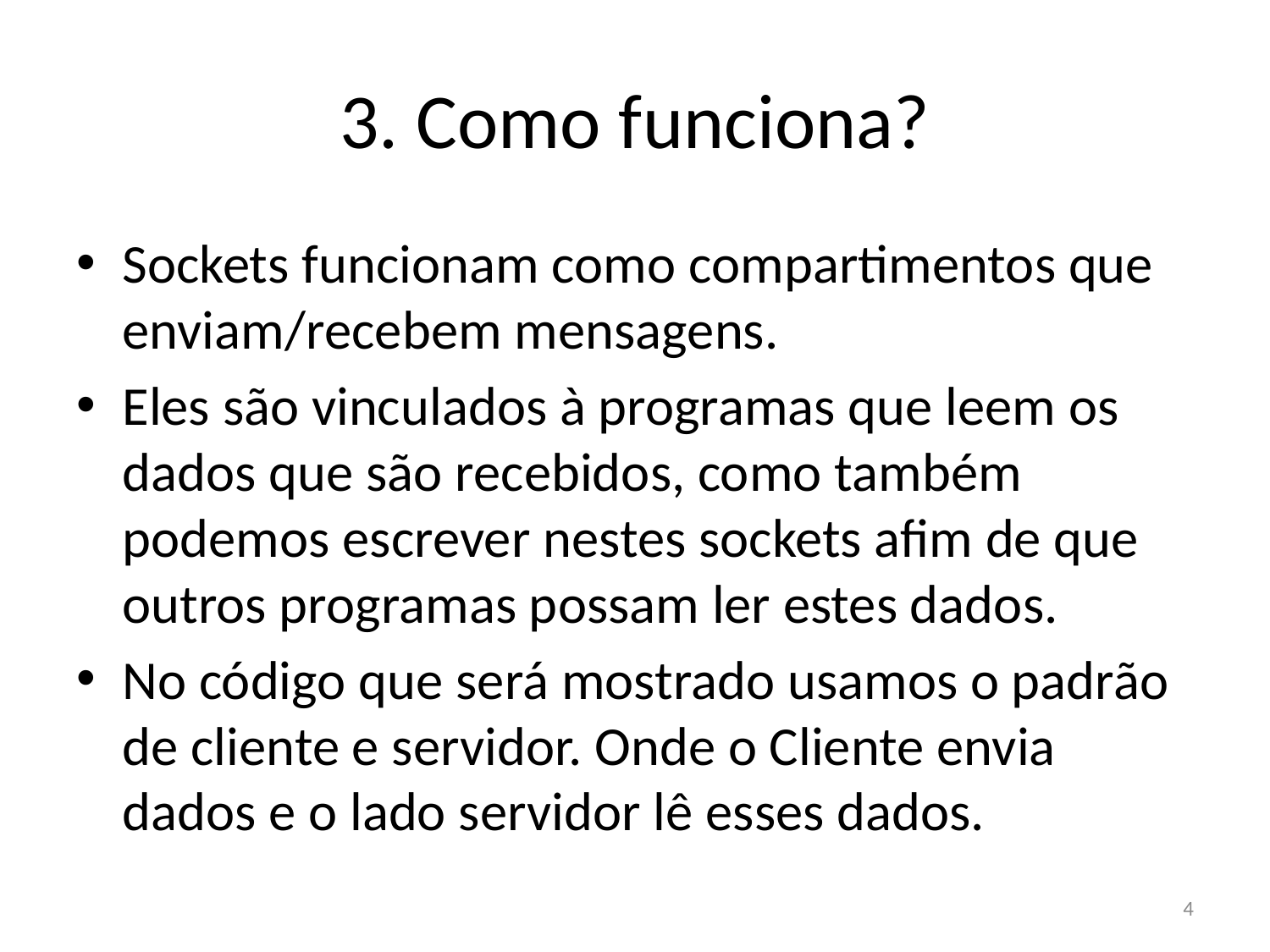

# 3. Como funciona?
Sockets funcionam como compartimentos que enviam/recebem mensagens.
Eles são vinculados à programas que leem os dados que são recebidos, como também podemos escrever nestes sockets afim de que outros programas possam ler estes dados.
No código que será mostrado usamos o padrão de cliente e servidor. Onde o Cliente envia dados e o lado servidor lê esses dados.
4